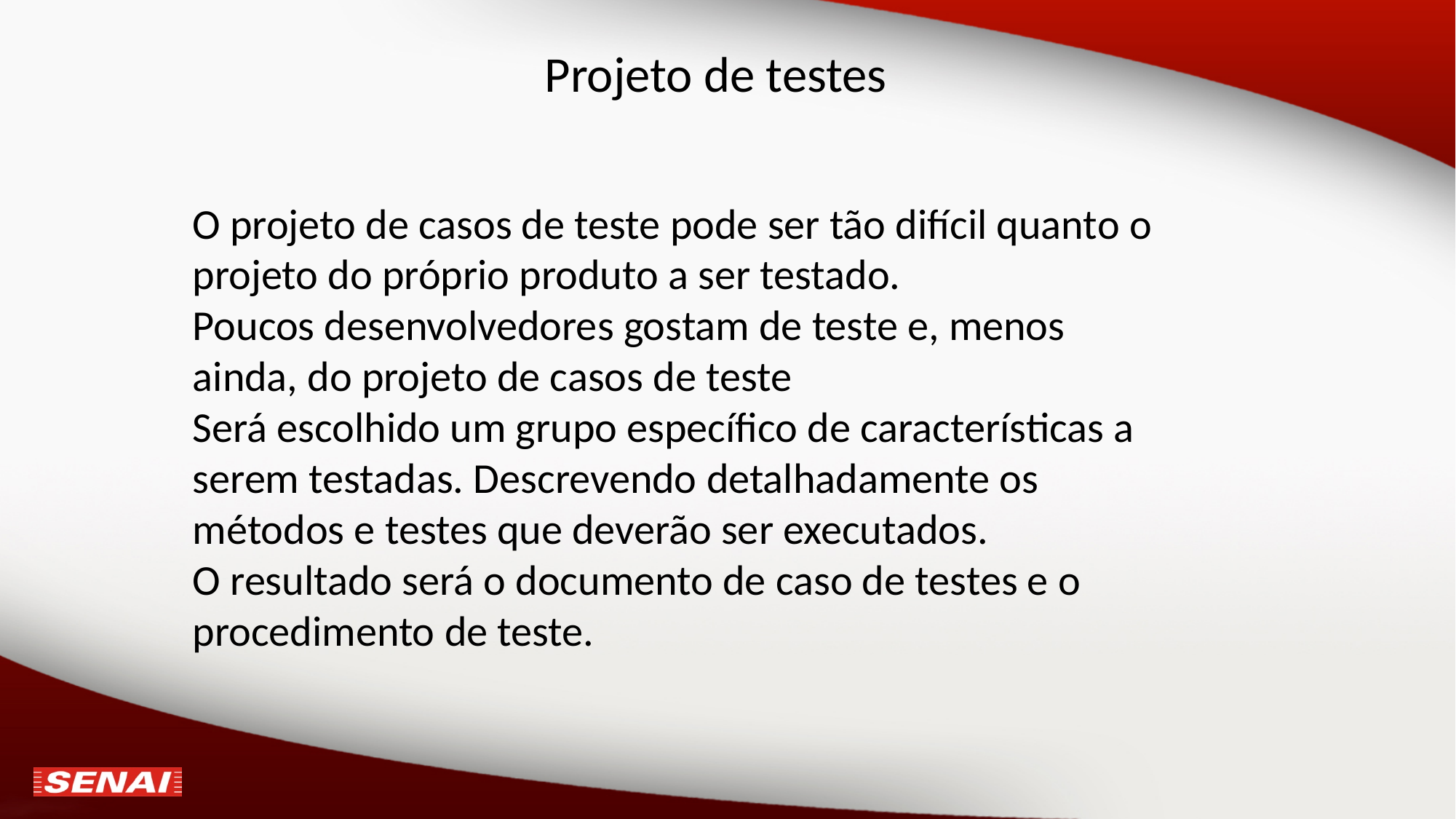

# Projeto de testes
O projeto de casos de teste pode ser tão difícil quanto o projeto do próprio produto a ser testado.
Poucos desenvolvedores gostam de teste e, menos ainda, do projeto de casos de teste
Será escolhido um grupo específico de características a serem testadas. Descrevendo detalhadamente os métodos e testes que deverão ser executados.
O resultado será o documento de caso de testes e o procedimento de teste.